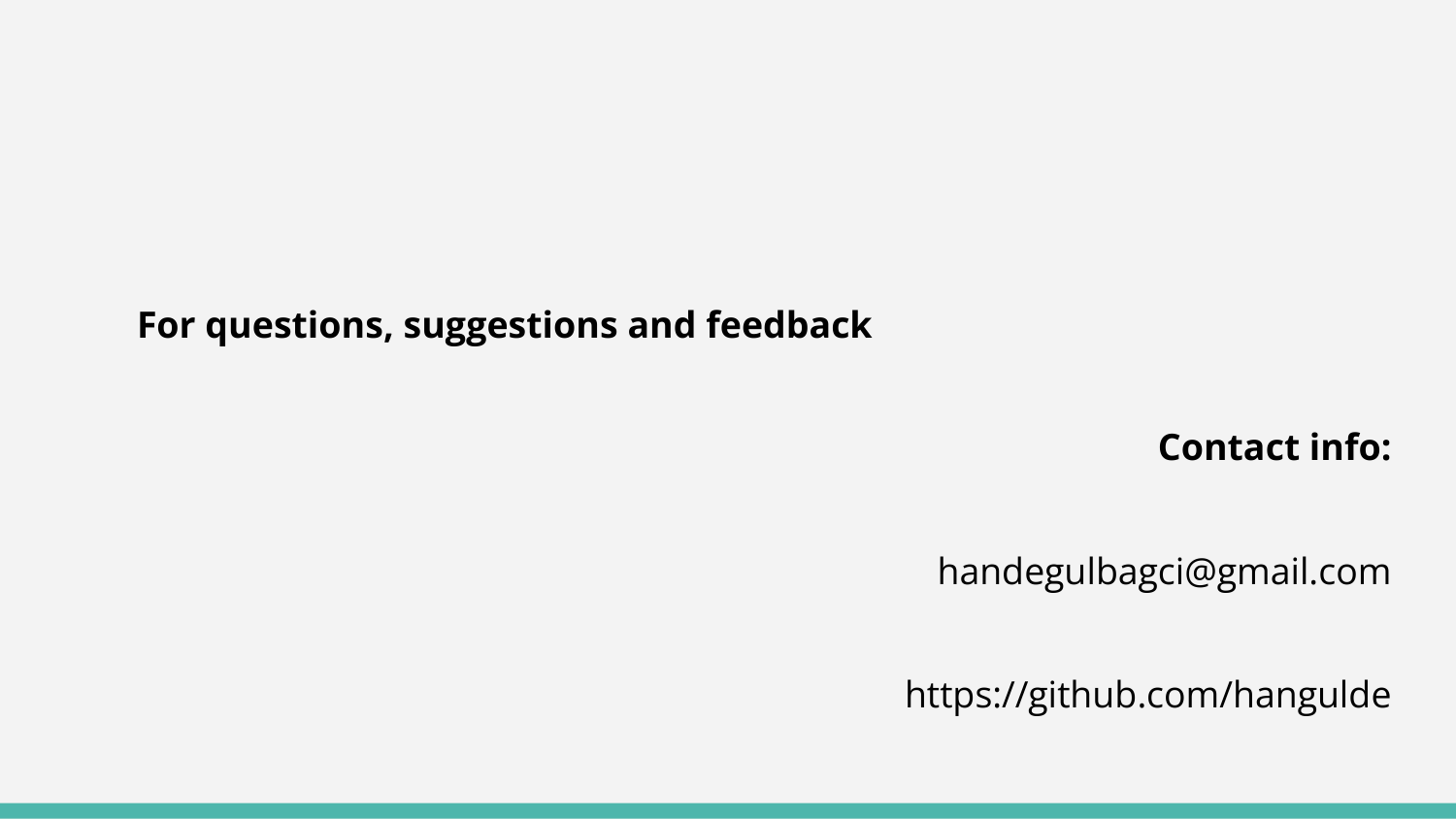

For questions, suggestions and feedback
Contact info:
handegulbagci@gmail.com
https://github.com/hangulde